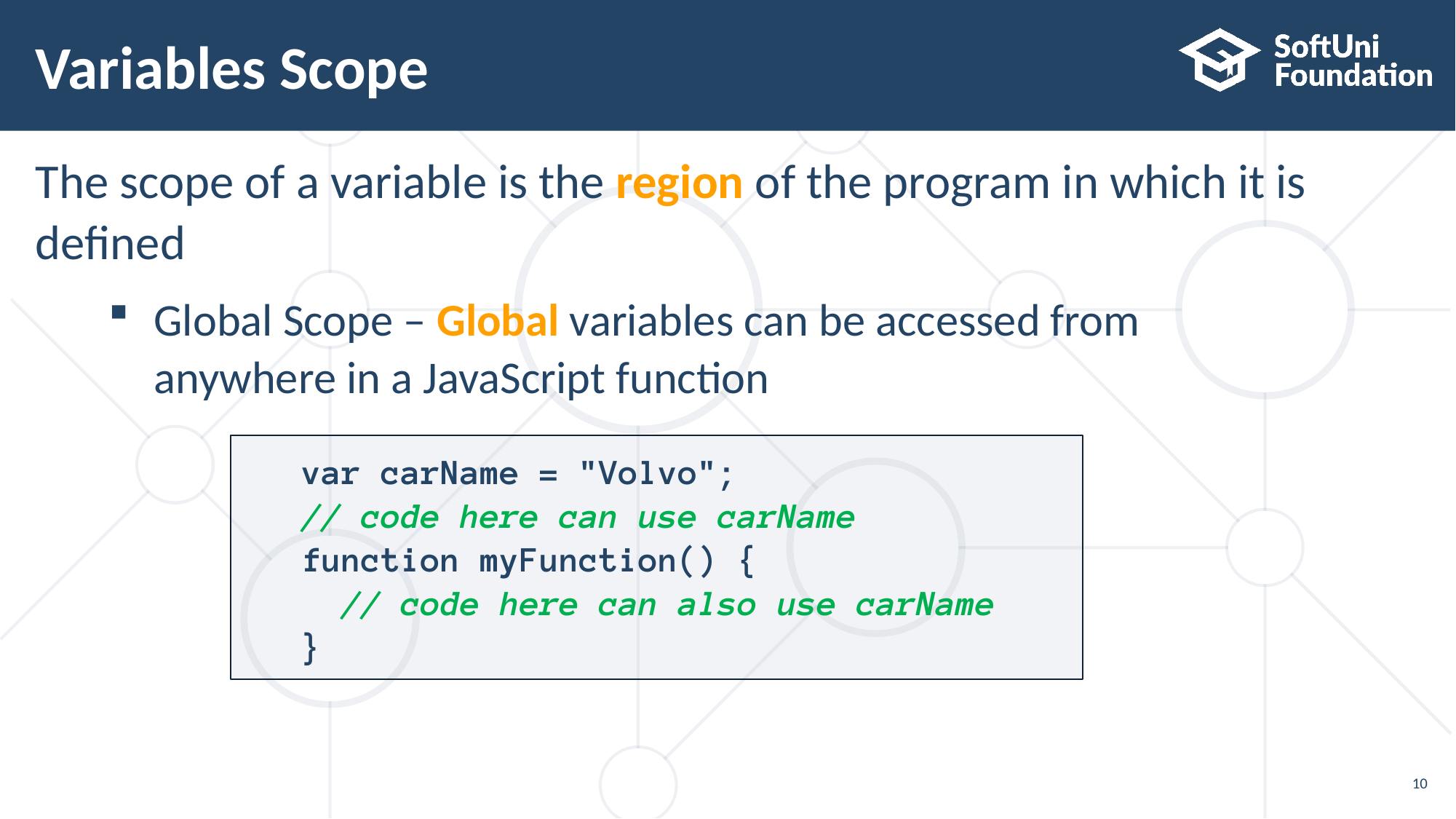

# Variables Scope
The scope of a variable is the region of the program in which it is
defined
Global Scope – Global variables can be accessed from
anywhere in a JavaScript function
var carName = "Volvo";
// code here can use carName
function myFunction() {
  // code here can also use carName 
}
10